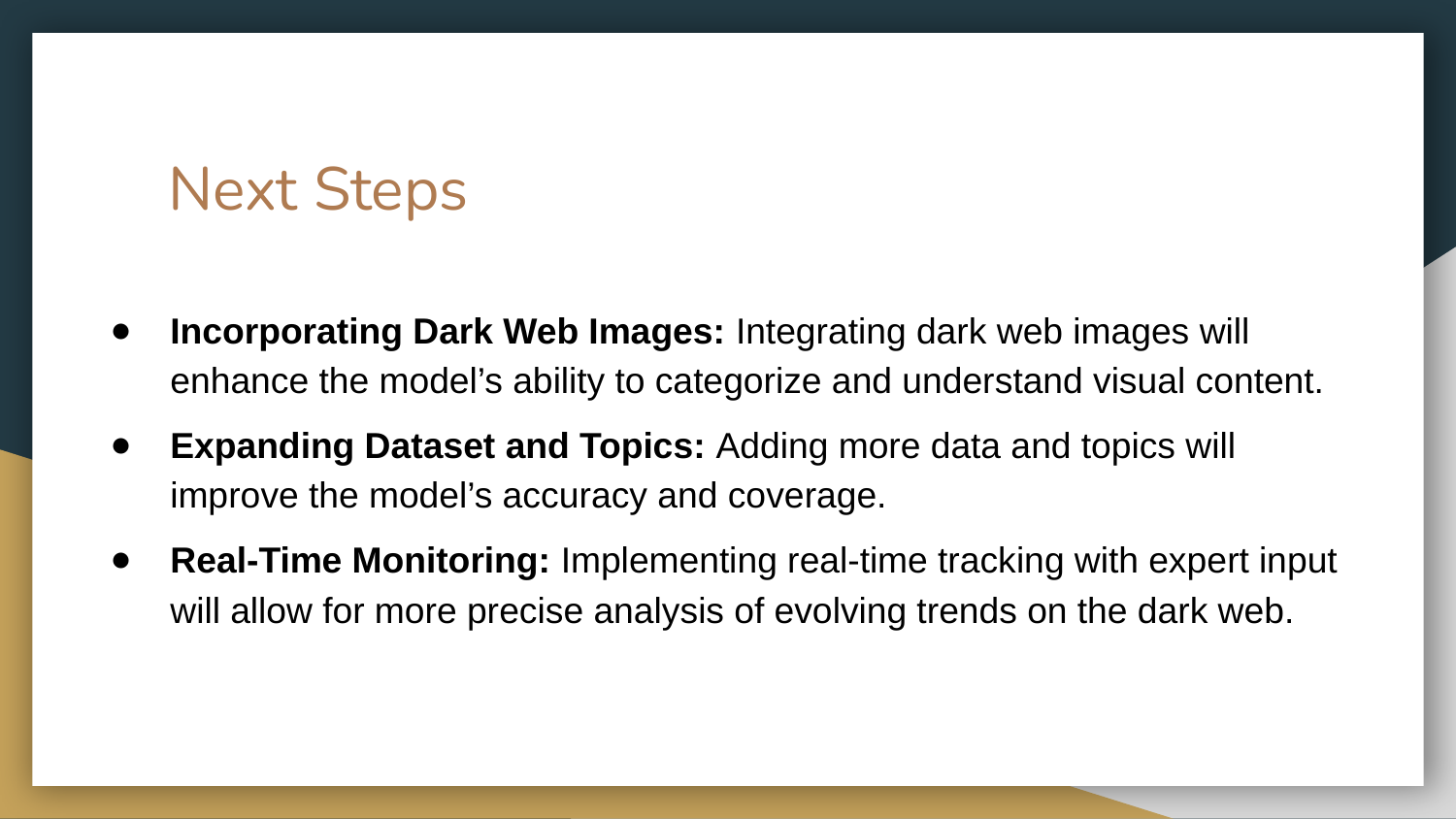

# Next Steps
Incorporating Dark Web Images: Integrating dark web images will enhance the model’s ability to categorize and understand visual content.
Expanding Dataset and Topics: Adding more data and topics will improve the model’s accuracy and coverage.
Real-Time Monitoring: Implementing real-time tracking with expert input will allow for more precise analysis of evolving trends on the dark web.